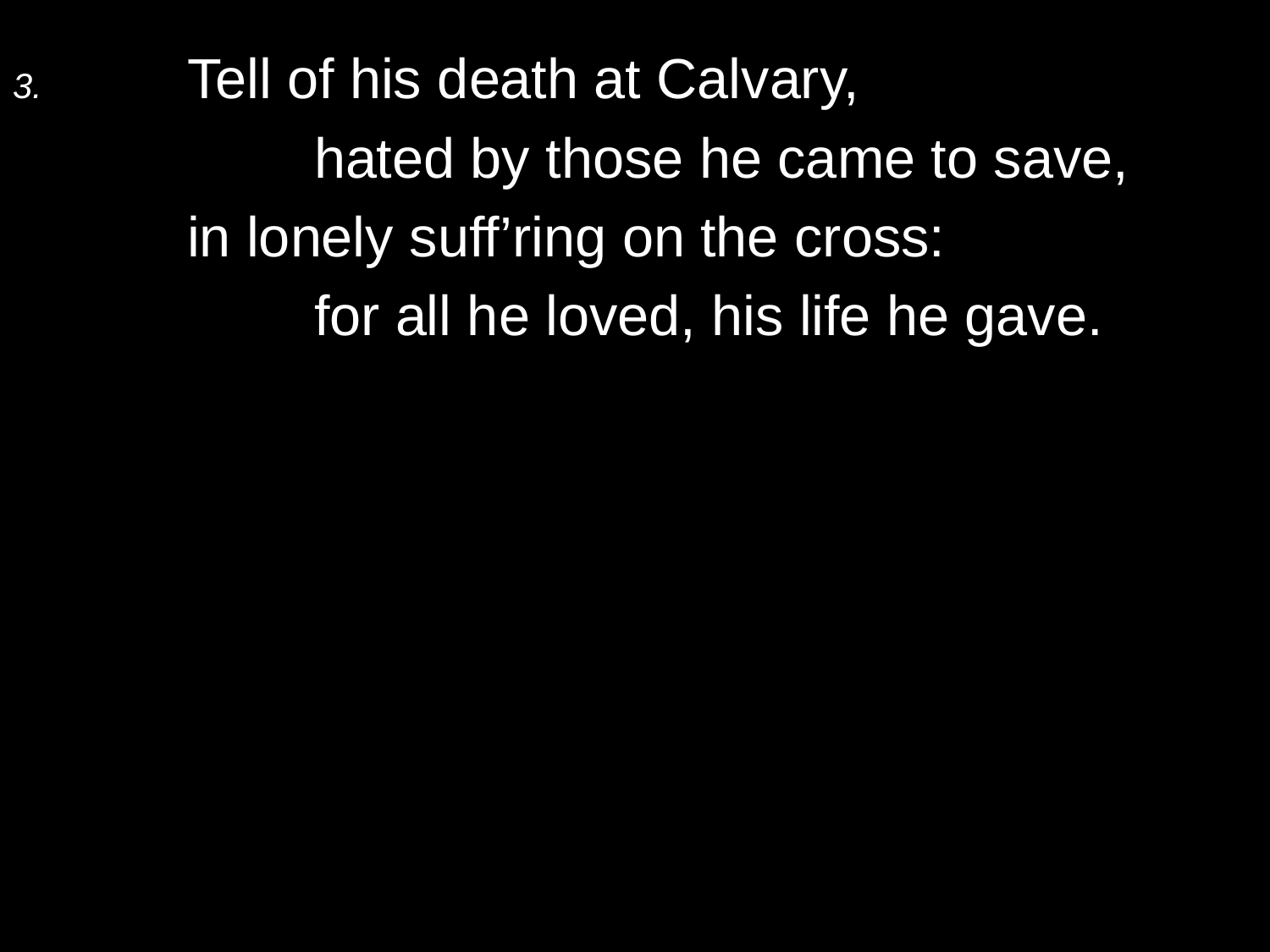

3.	Tell of his death at Calvary,
		hated by those he came to save,
	in lonely suff’ring on the cross:
		for all he loved, his life he gave.